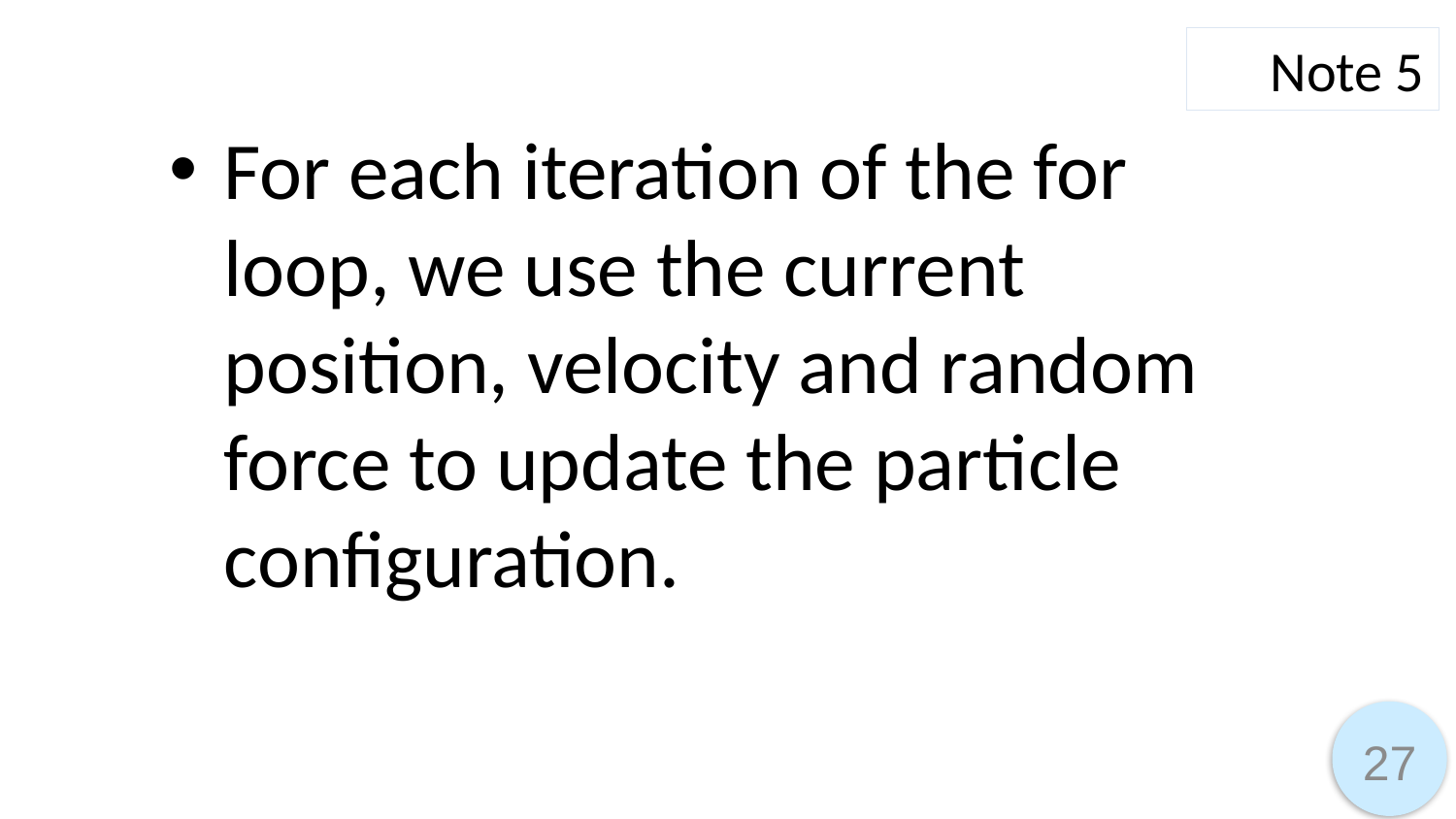

Note 5
For each iteration of the for loop, we use the current position, velocity and random force to update the particle configuration.
27